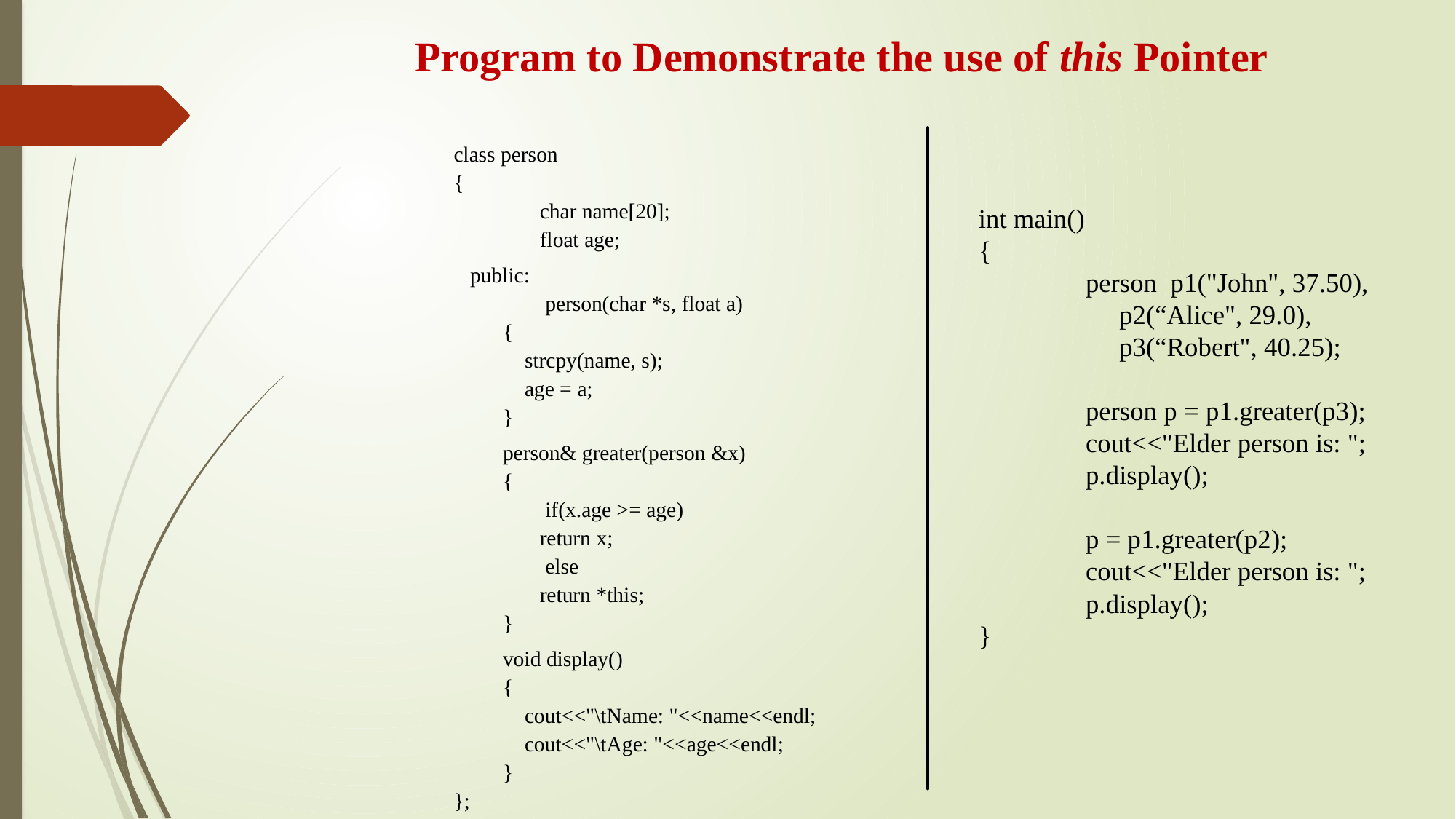

Program to Demonstrate the use of this Pointer
class person
{
     	char name[20];
     	float age;
   public:
	 person(char *s, float a)
         {
             strcpy(name, s);
             age = a;
         }
         person& greater(person &x)
         {
     		 if(x.age >= age)
            		return x;
    		 else
           		return *this;
         }
         void display()
         {
             cout<<"\tName: "<<name<<endl;
             cout<<"\tAge: "<<age<<endl;
         }
};
# int main() { person  p1("John", 37.50), p2(“Alice", 29.0), p3(“Robert", 40.25); person p = p1.greater(p3); cout<<"Elder person is: "; p.display(); p = p1.greater(p2); cout<<"Elder person is: "; p.display(); }